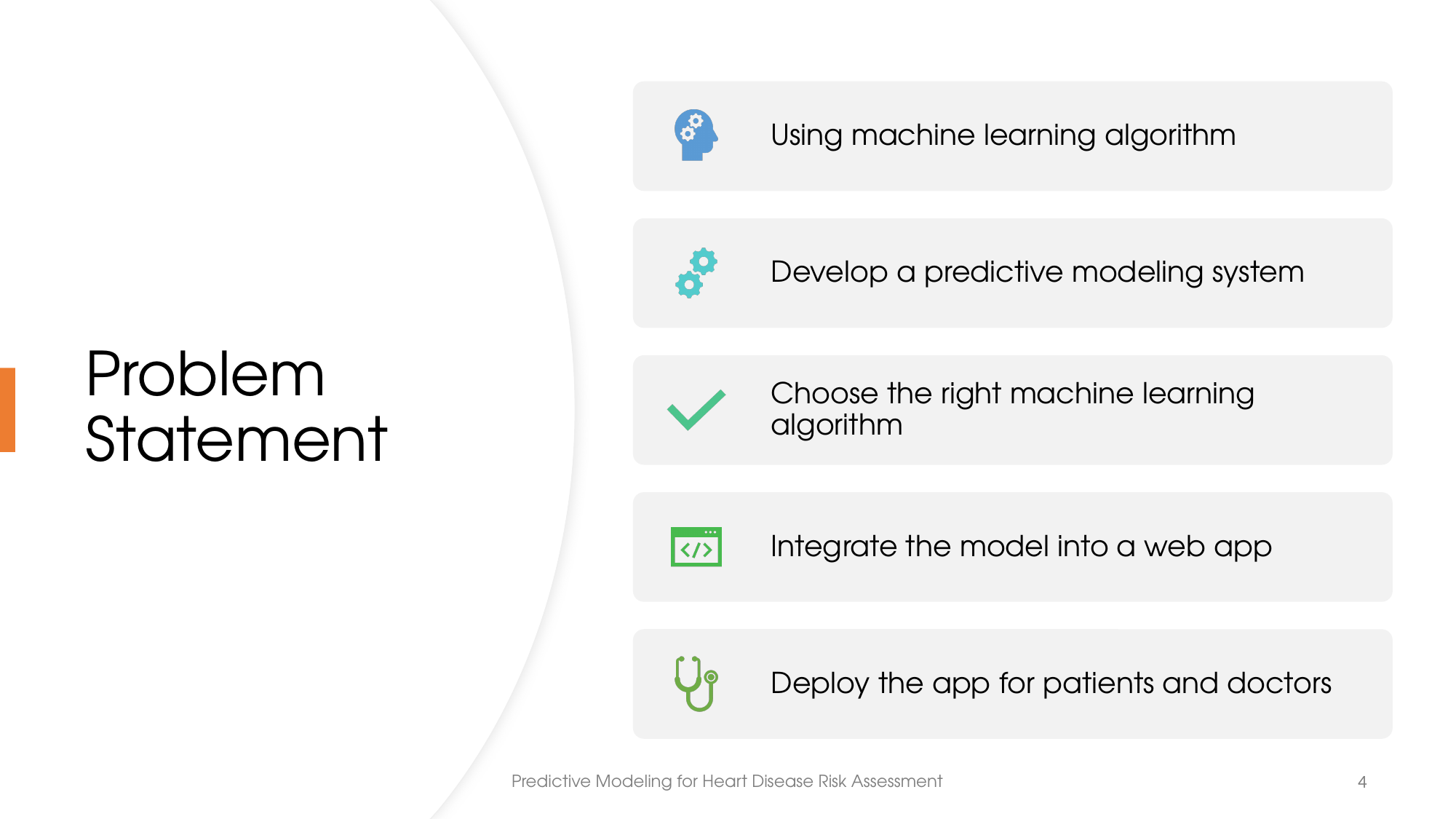

Using machine learning algorithm
Develop a predictive modeling system
Choose the right machine learning algorithm
Integrate the model into a web app
Deploy the app for patients and doctors
# Problem Statement

Predictive Modeling for Heart Disease Risk Assessment
4